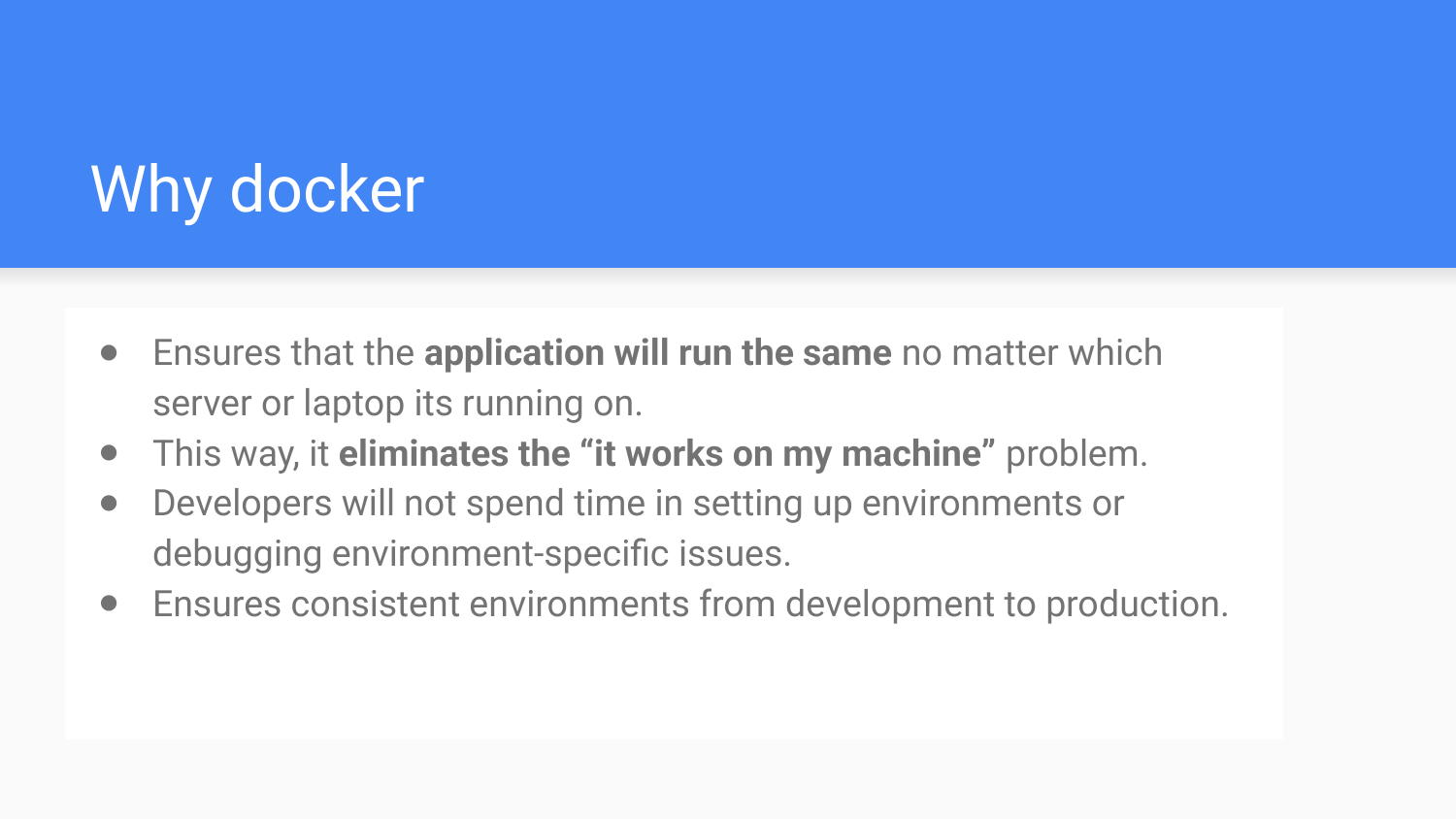

# Why docker
Ensures that the application will run the same no matter which server or laptop its running on.
This way, it eliminates the “it works on my machine” problem.
Developers will not spend time in setting up environments or debugging environment-specific issues.
Ensures consistent environments from development to production.